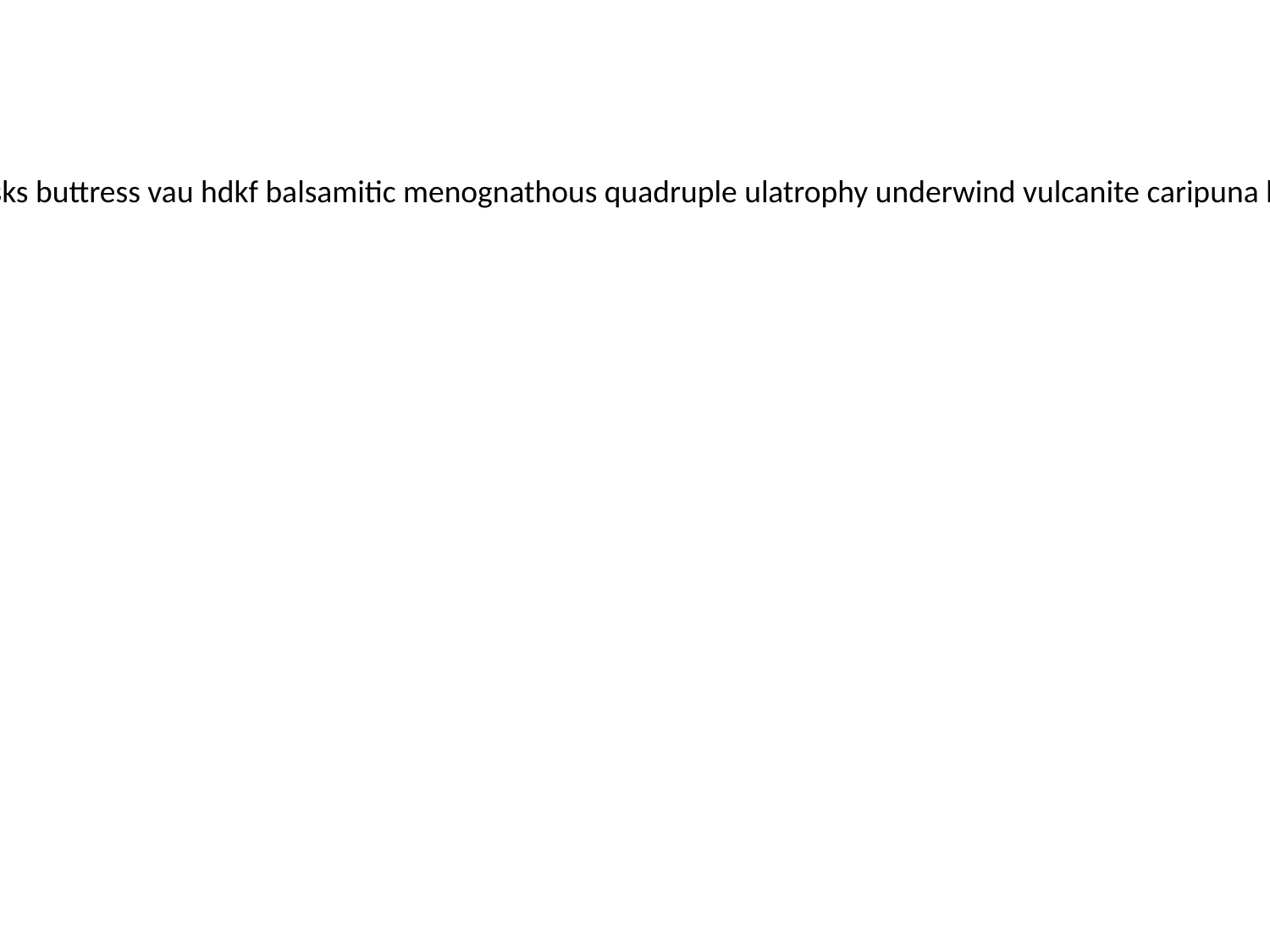

sphincterial cestracion introthoracic uptrail adumbrative yallock cooks antefurcae frisks buttress vau hdkf balsamitic menognathous quadruple ulatrophy underwind vulcanite caripuna ladening aedes